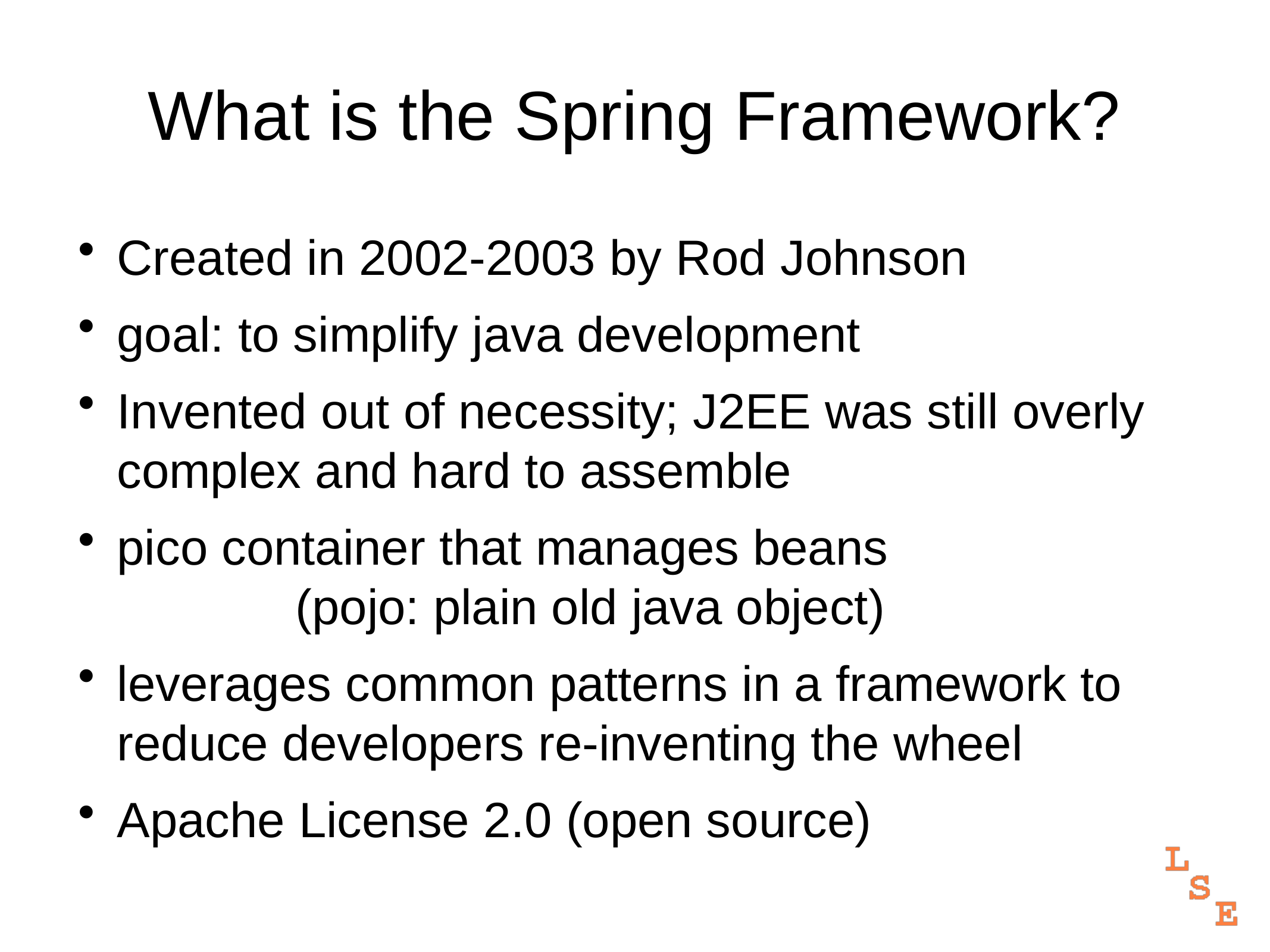

# What is the Spring Framework?
Created in 2002-2003 by Rod Johnson
goal: to simplify java development
Invented out of necessity; J2EE was still overly complex and hard to assemble
pico container that manages beans
		(pojo: plain old java object)
leverages common patterns in a framework to reduce developers re-inventing the wheel
Apache License 2.0 (open source)
19